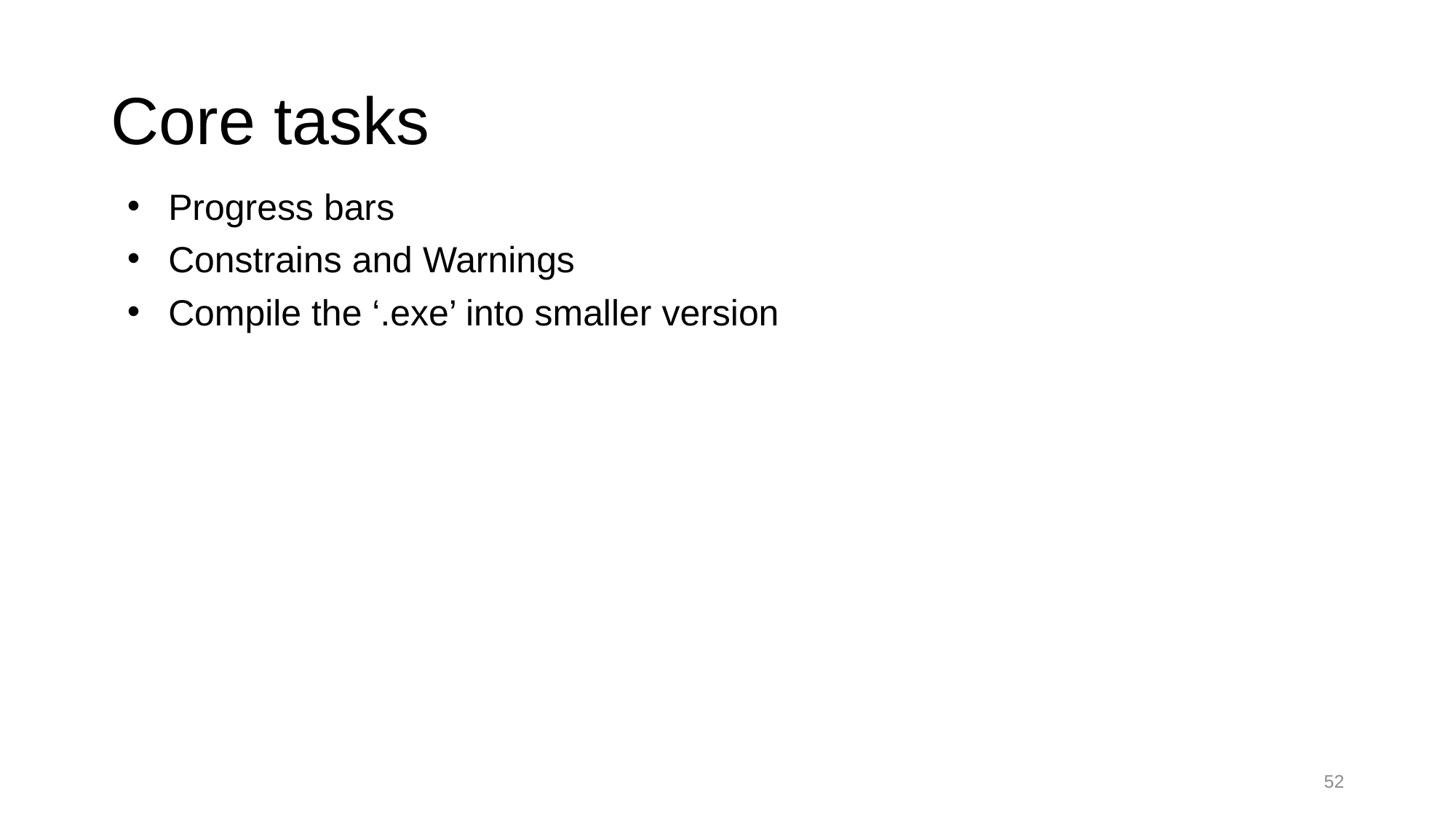

# Core tasks
Progress bars
Constrains and Warnings
Compile the ‘.exe’ into smaller version

52